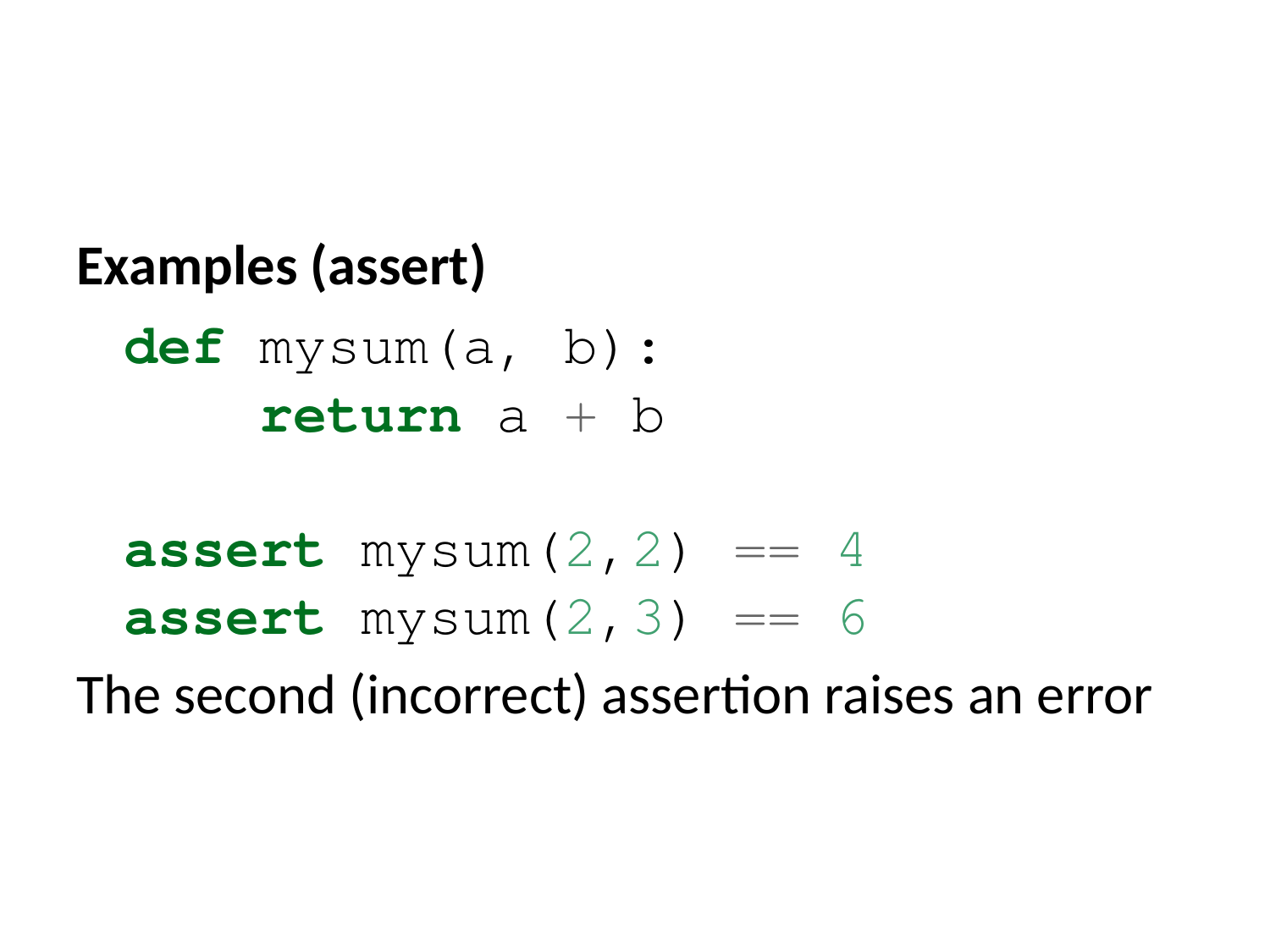

Examples (assert)
def mysum(a, b):
    return a + b
assert mysum(2,2) == 4
assert mysum(2,3) == 6
The second (incorrect) assertion raises an error